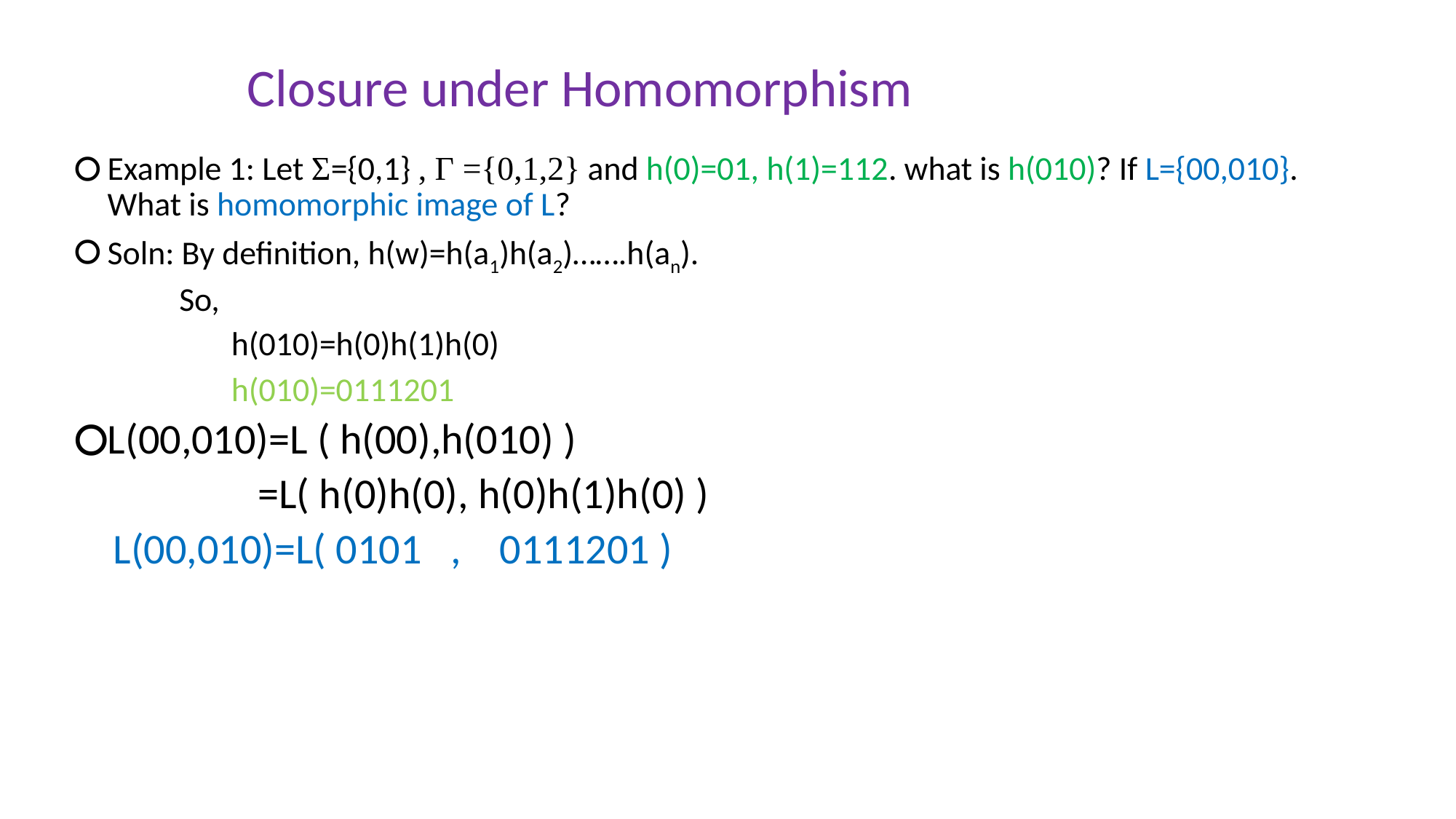

# Closure under Homomorphism
Example 1: Let Σ={0,1} , Г ={0,1,2} and h(0)=01, h(1)=112. what is h(010)? If L={00,010}. What is homomorphic image of L?
Soln: By definition, h(w)=h(a1)h(a2)…….h(an).
              So,
                     h(010)=h(0)h(1)h(0)
                     h(010)=0111201
L(00,010)=L ( h(00),h(010) )
                   =L( h(0)h(0), h(0)h(1)h(0) )
    L(00,010)=L( 0101   ,    0111201 )